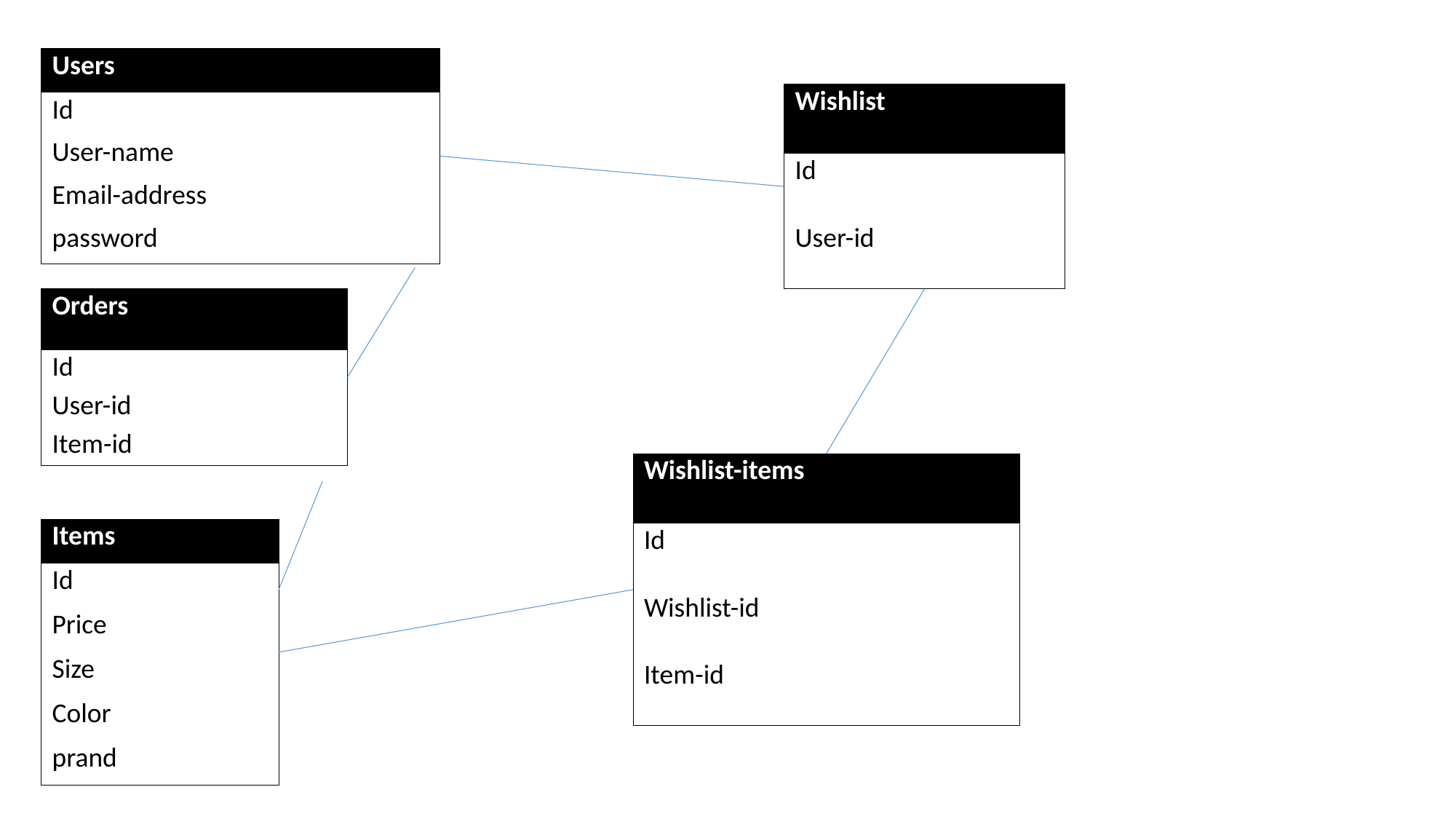

| Users |
| --- |
| Id |
| User-name |
| Email-address |
| password |
| Wishlist |
| --- |
| Id |
| User-id |
| Orders |
| --- |
| Id |
| User-id |
| Item-id |
| Wishlist-items |
| --- |
| Id |
| Wishlist-id |
| Item-id |
| Items |
| --- |
| Id |
| Price |
| Size |
| Color |
| prand |